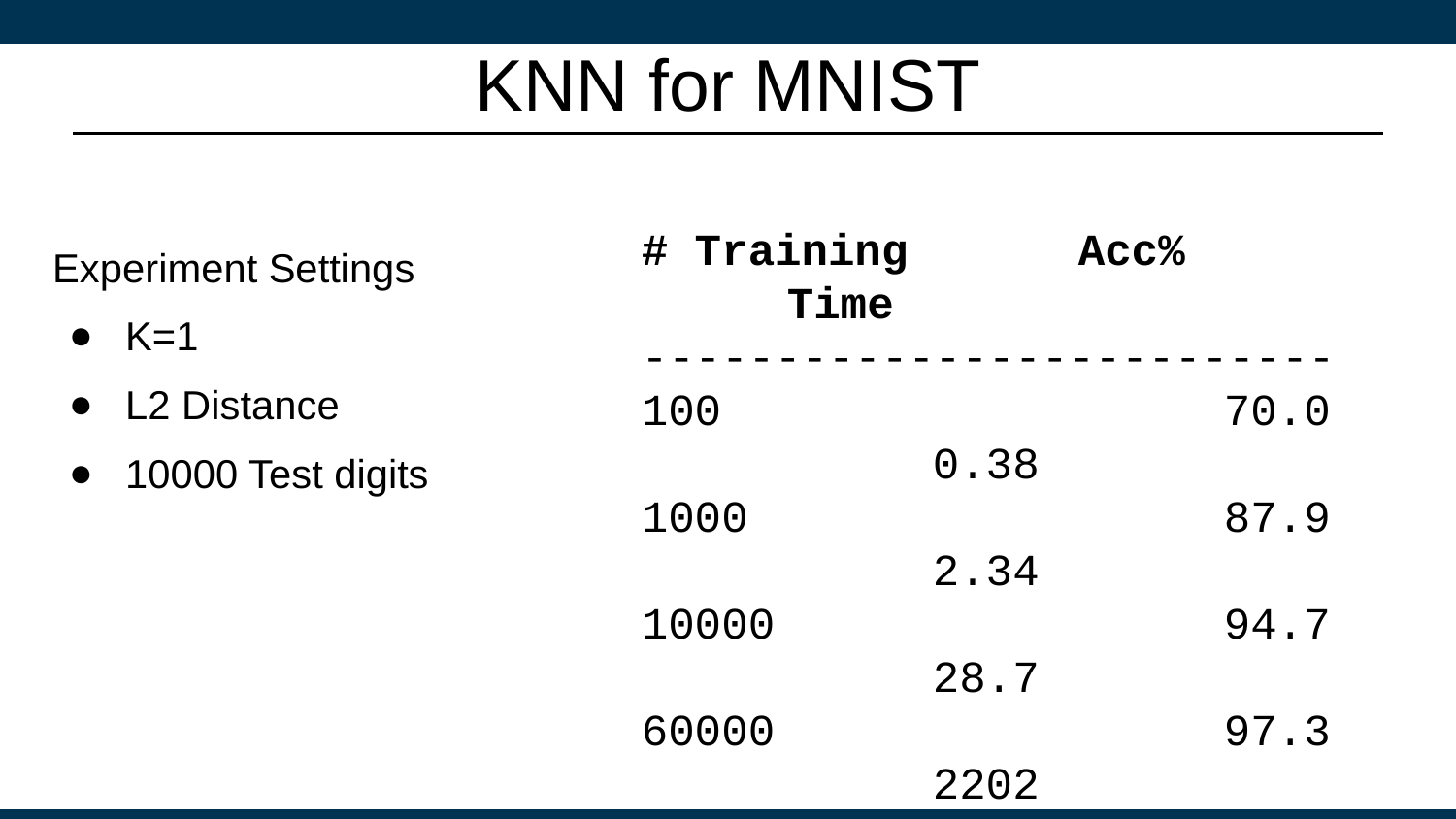

# KNN for MNIST
# Training		Acc%	 	Time
--------------------------
100				70.0 		0.38
1000				87.9 		2.34
10000				94.7		28.7
60000			  	97.3		2202
Experiment Settings
K=1
L2 Distance
10000 Test digits